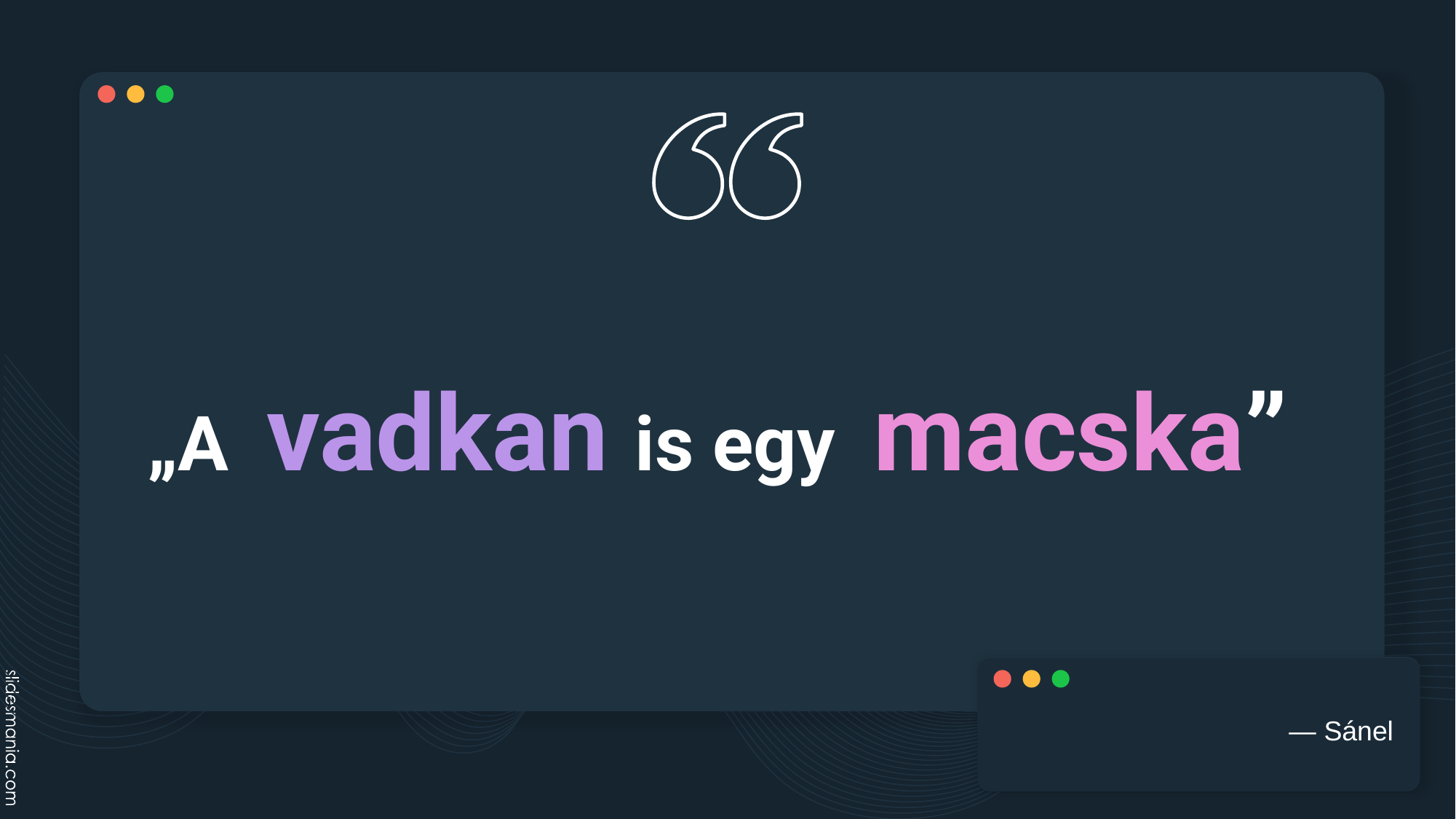

# „A  vadkan is egy  macska”
― Sánel